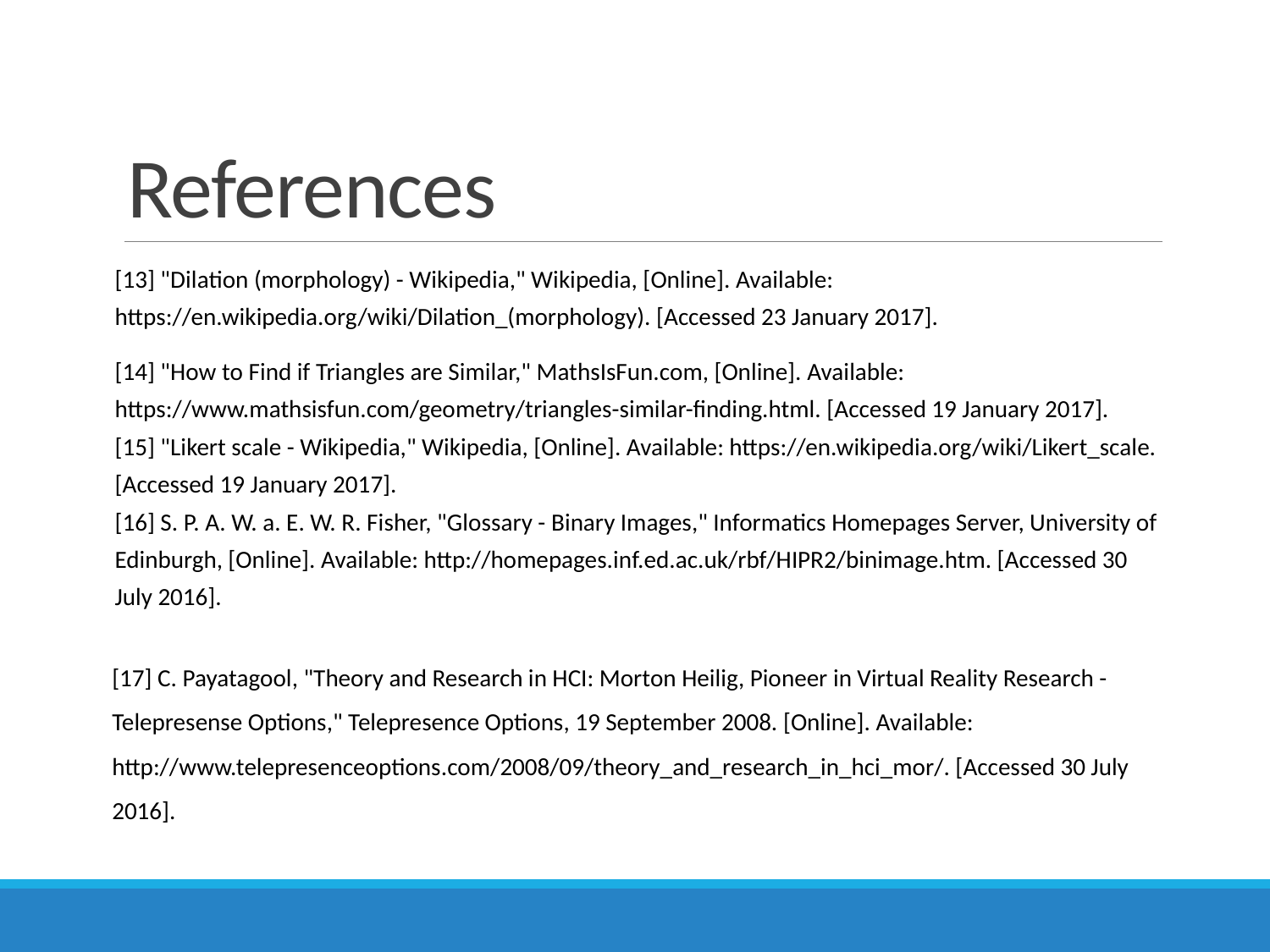

# References
| [13] "Dilation (morphology) - Wikipedia," Wikipedia, [Online]. Available: https://en.wikipedia.org/wiki/Dilation\_(morphology). [Accessed 23 January 2017]. |
| --- |
| [14] "How to Find if Triangles are Similar," MathsIsFun.com, [Online]. Available: https://www.mathsisfun.com/geometry/triangles-similar-finding.html. [Accessed 19 January 2017]. |
| [15] "Likert scale - Wikipedia," Wikipedia, [Online]. Available: https://en.wikipedia.org/wiki/Likert\_scale. [Accessed 19 January 2017]. |
| [16] S. P. A. W. a. E. W. R. Fisher, "Glossary - Binary Images," Informatics Homepages Server, University of Edinburgh, [Online]. Available: http://homepages.inf.ed.ac.uk/rbf/HIPR2/binimage.htm. [Accessed 30 July 2016]. |
[17] C. Payatagool, "Theory and Research in HCI: Morton Heilig, Pioneer in Virtual Reality Research - Telepresense Options," Telepresence Options, 19 September 2008. [Online]. Available: http://www.telepresenceoptions.com/2008/09/theory_and_research_in_hci_mor/. [Accessed 30 July 2016].